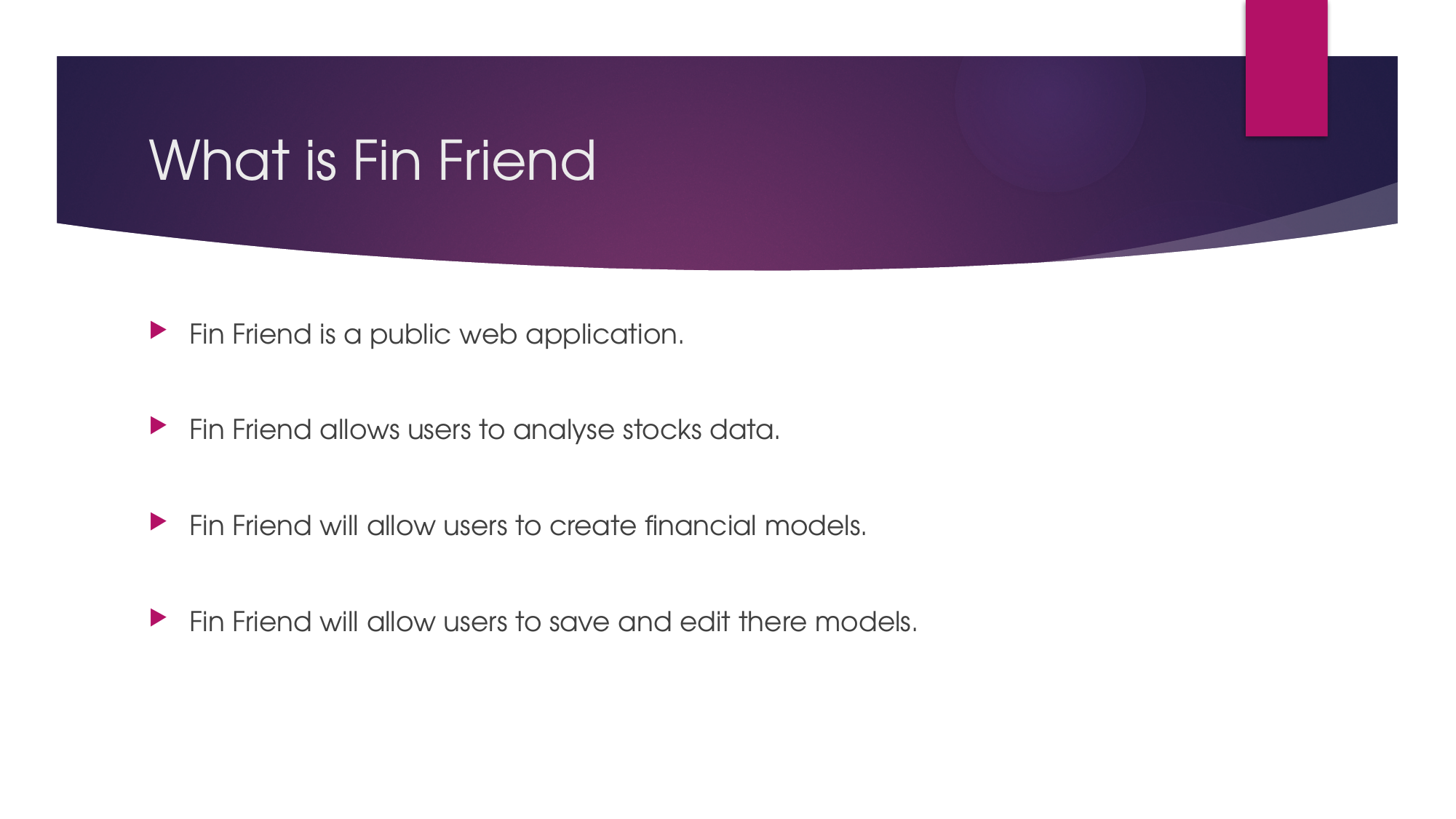

# What is Fin Friend
Fin Friend is a public web application.

Fin Friend allows users to analyse stocks data.

Fin Friend will allow users to create financial models.

Fin Friend will allow users to save and edit there models.